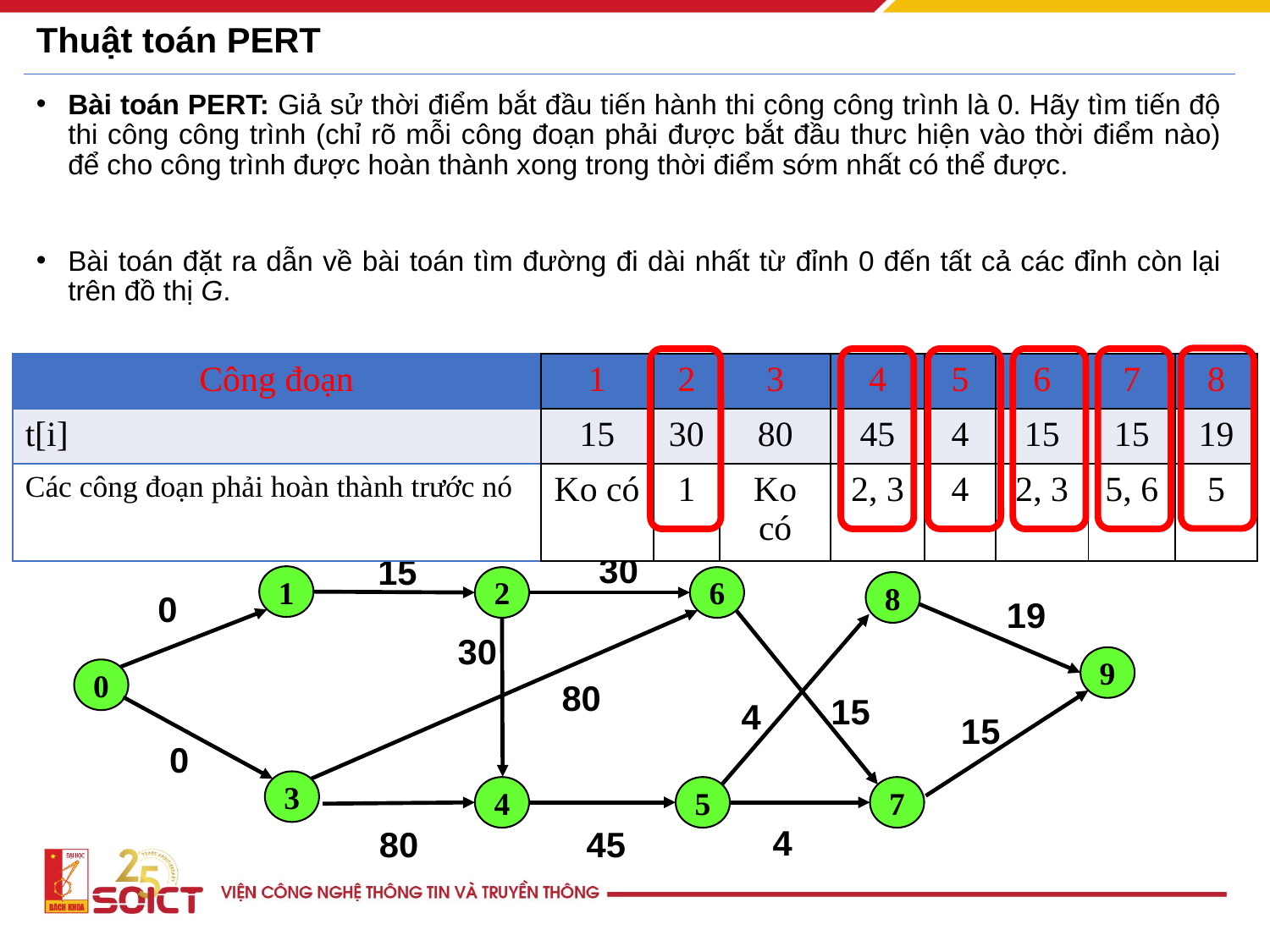

# Thuật toán PERT
Bài toán PERT: Giả sử thời điểm bắt đầu tiến hành thi công công trình là 0. Hãy tìm tiến độ thi công công trình (chỉ rõ mỗi công đoạn phải được bắt đầu thưc hiện vào thời điểm nào) để cho công trình được hoàn thành xong trong thời điểm sớm nhất có thể được.

Bài toán đặt ra dẫn về bài toán tìm đường đi dài nhất từ đỉnh 0 đến tất cả các đỉnh còn lại trên đồ thị G.

| Công đoạn | 1 | 2 | 3 | 4 | 5 | 6 | 7 | 8 |
| --- | --- | --- | --- | --- | --- | --- | --- | --- |
| t[i] | 15 | 30 | 80 | 45 | 4 | 15 | 15 | 19 |
| Các công đoạn phải hoàn thành trước nó | Ko có | 1 | Ko có | 2, 3 | 4 | 2, 3 | 5, 6 | 5 |
30
15
1
2
6
8
0
19
30
9
0
80
15
4
15
0
3
4
5
7
4
80
45